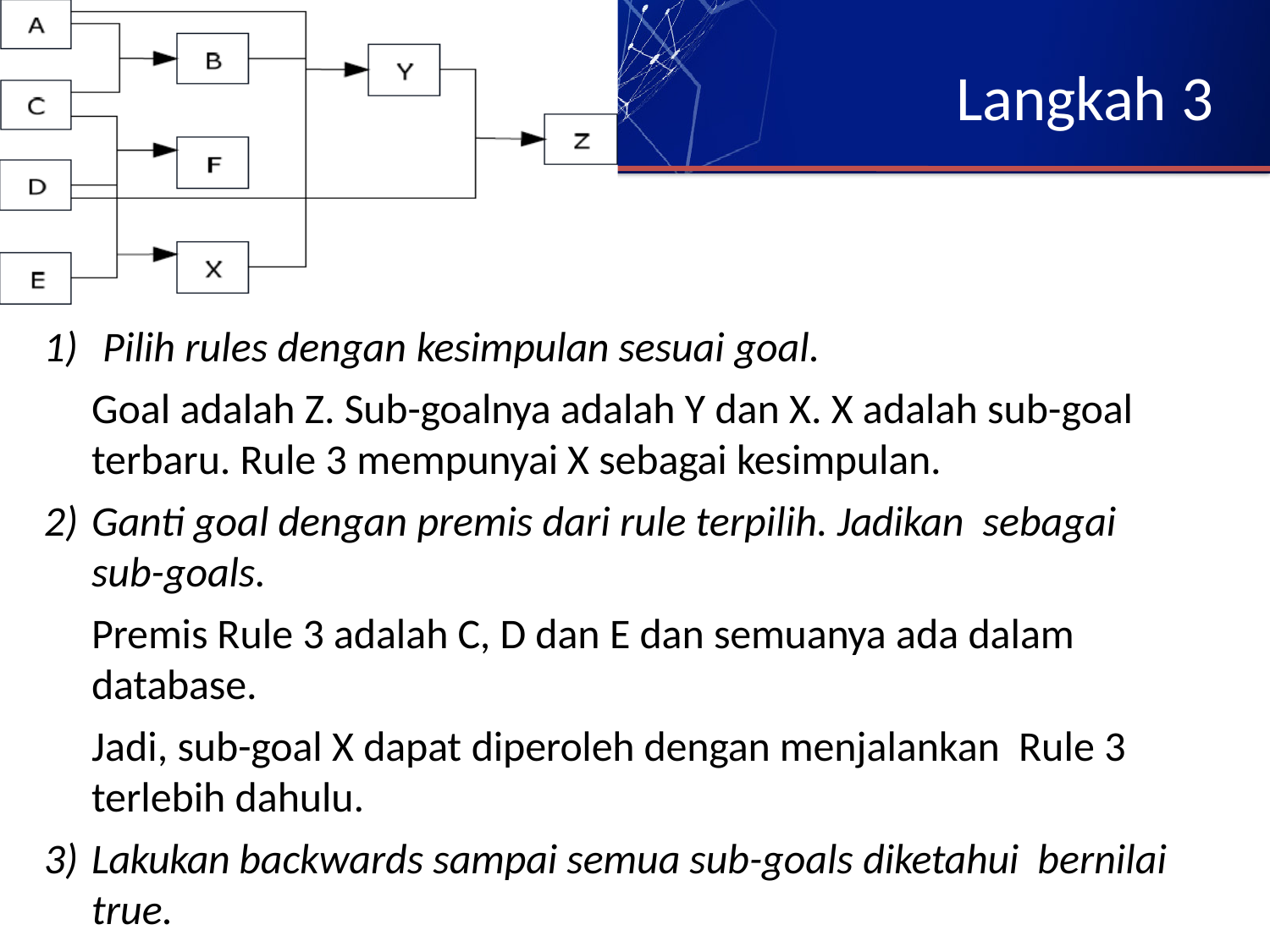

# Langkah 3

Pilih rules dengan kesimpulan sesuai goal.
Goal adalah Z. Sub-goalnya adalah Y dan X. X adalah sub-goal terbaru. Rule 3 mempunyai X sebagai kesimpulan.
Ganti goal dengan premis dari rule terpilih. Jadikan  sebagai sub-goals.
Premis Rule 3 adalah C, D dan E dan semuanya ada dalam  database.
Jadi, sub-goal X dapat diperoleh dengan menjalankan  Rule 3 terlebih dahulu.
Lakukan backwards sampai semua sub-goals diketahui  bernilai true.